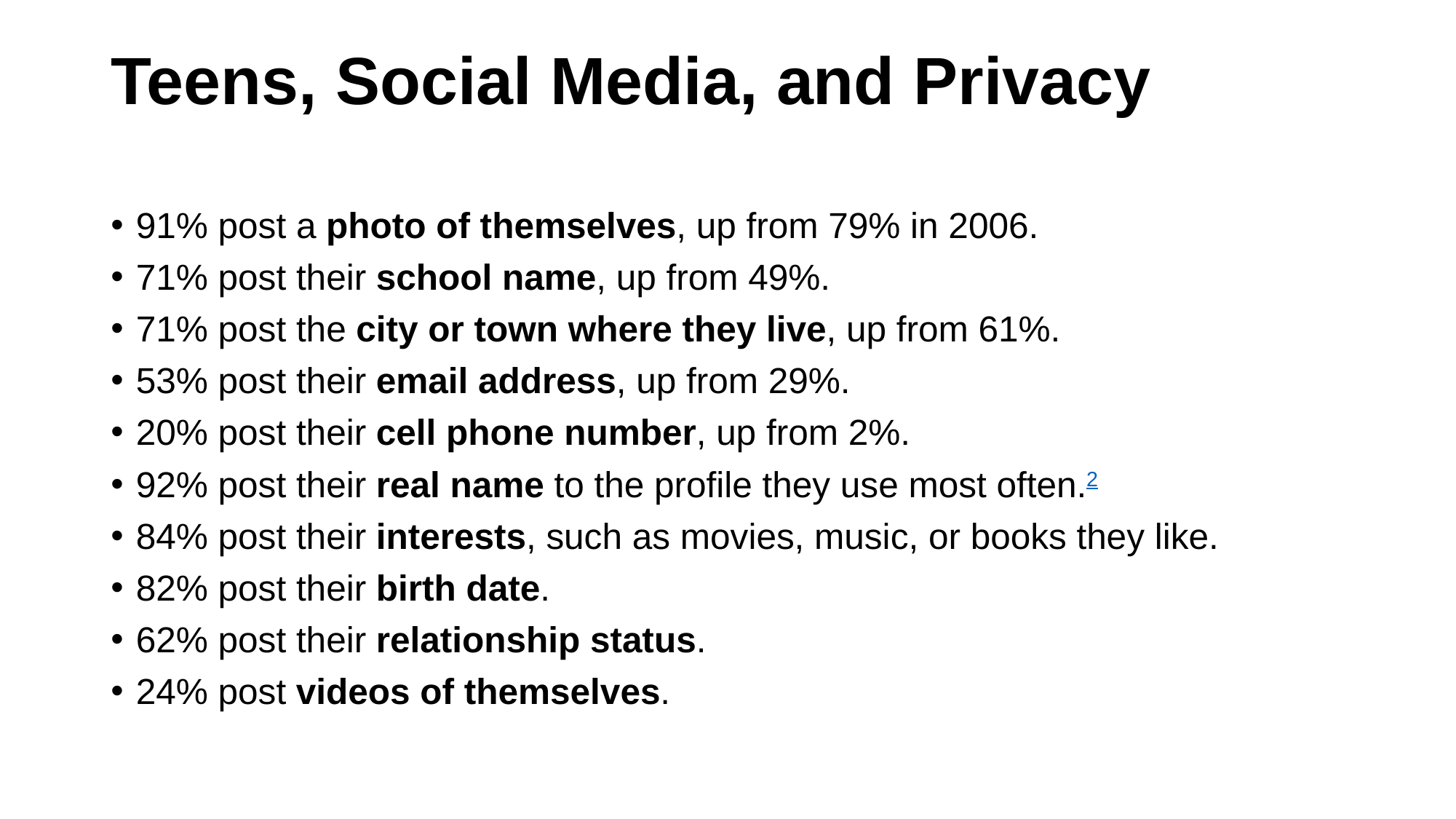

# Teens, Social Media, and Privacy
91% post a photo of themselves, up from 79% in 2006.
71% post their school name, up from 49%.
71% post the city or town where they live, up from 61%.
53% post their email address, up from 29%.
20% post their cell phone number, up from 2%.
92% post their real name to the profile they use most often.2
84% post their interests, such as movies, music, or books they like.
82% post their birth date.
62% post their relationship status.
24% post videos of themselves.